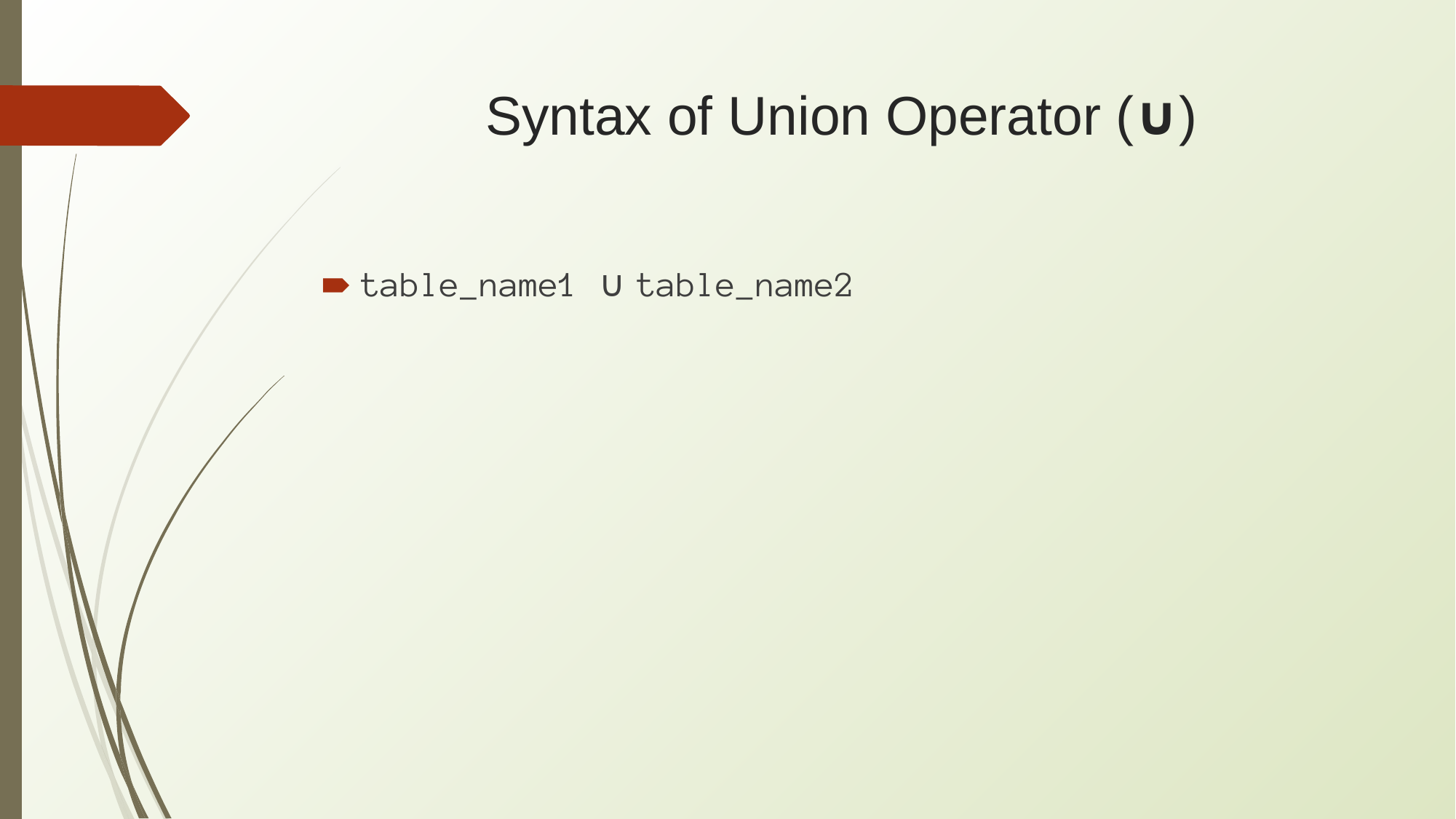

# Syntax of Union Operator (∪)
table_name1 ∪ table_name2